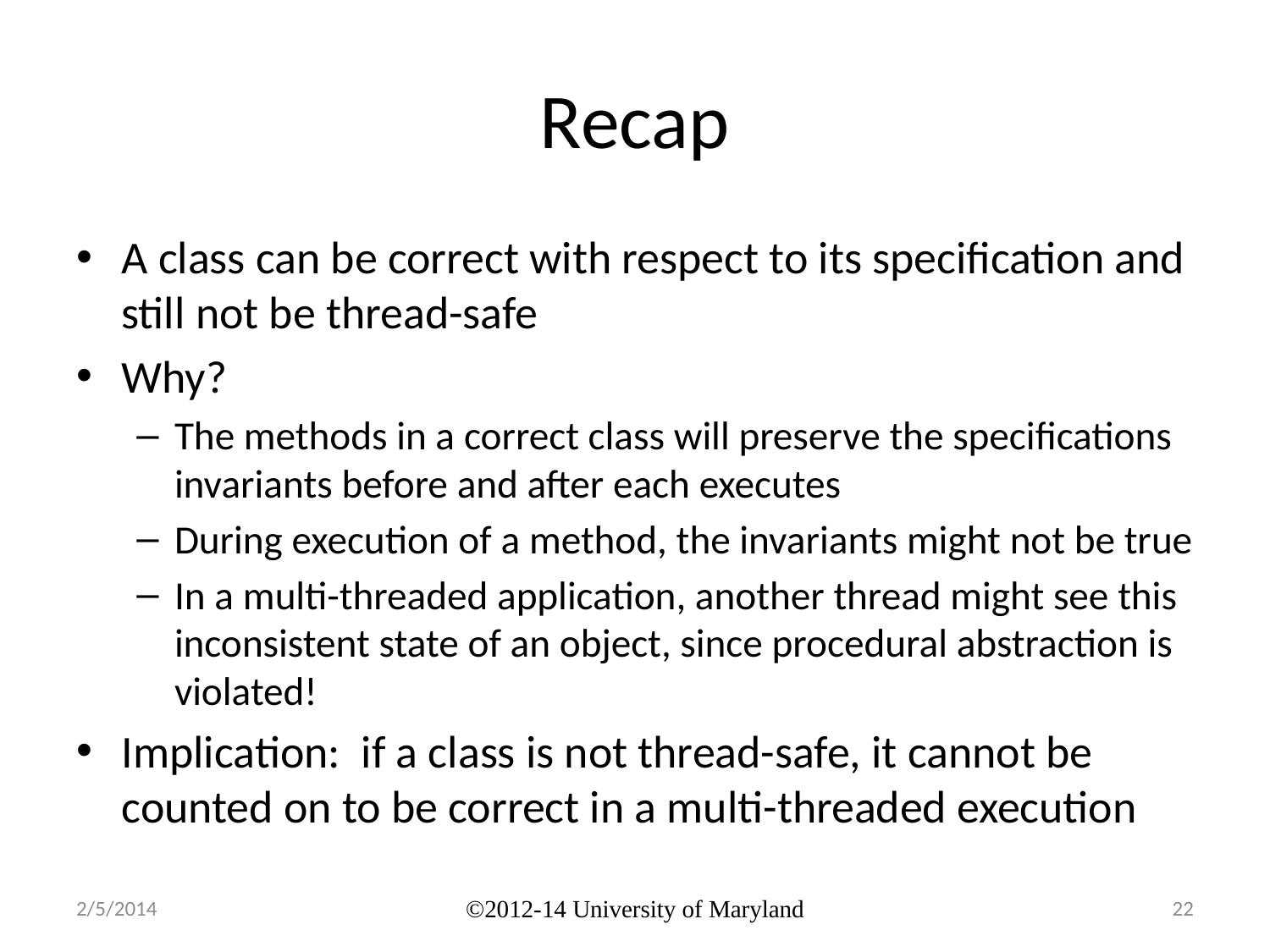

# Recap
A class can be correct with respect to its specification and still not be thread-safe
Why?
The methods in a correct class will preserve the specifications invariants before and after each executes
During execution of a method, the invariants might not be true
In a multi-threaded application, another thread might see this inconsistent state of an object, since procedural abstraction is violated!
Implication:  if a class is not thread-safe, it cannot be counted on to be correct in a multi-threaded execution
2/5/2014
©2012-14 University of Maryland
22